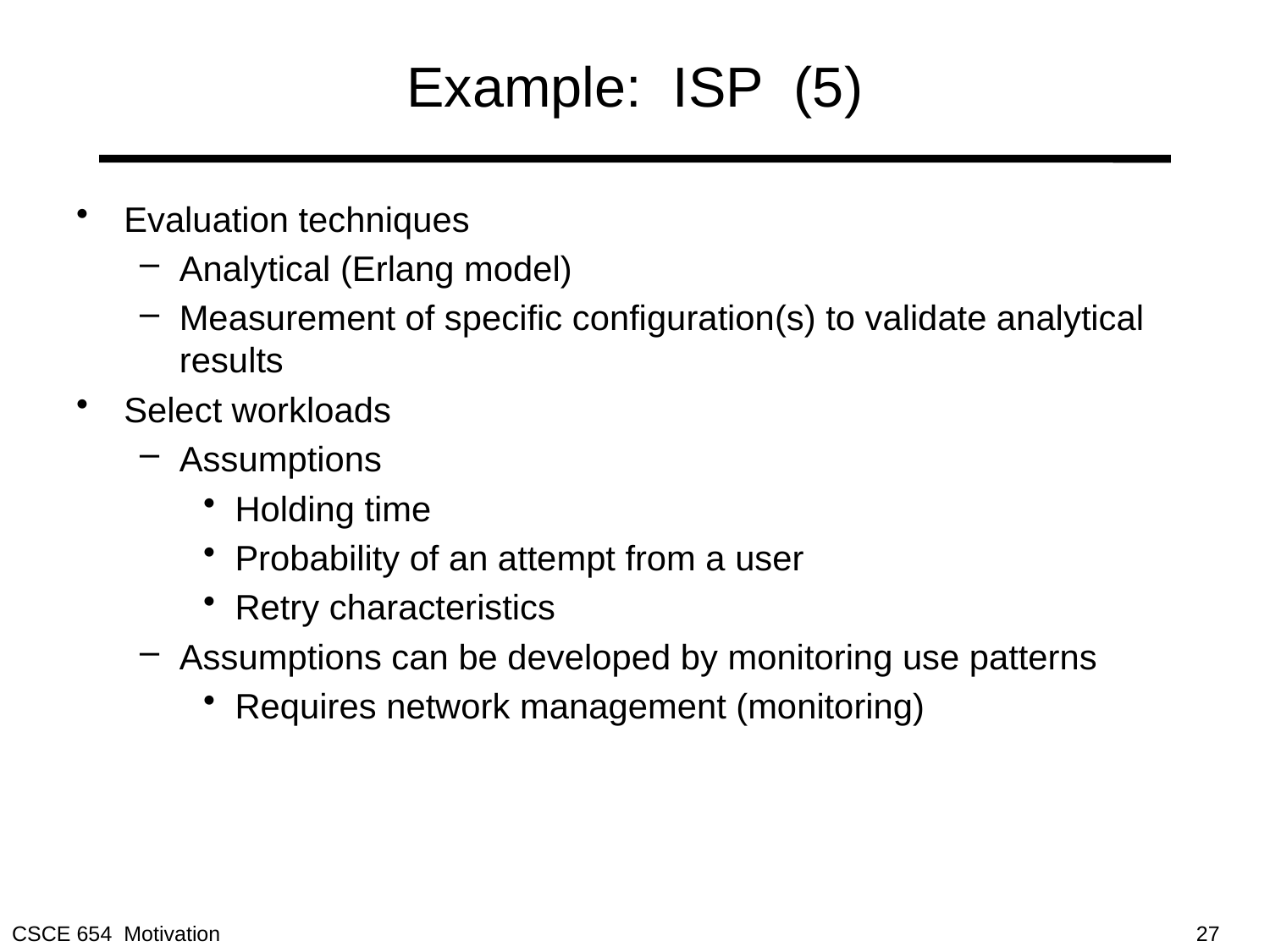

# Example:  ISP  (5)
Evaluation techniques
Analytical (Erlang model)
Measurement of specific configuration(s) to validate analytical results
Select workloads
Assumptions
Holding time
Probability of an attempt from a user
Retry characteristics
Assumptions can be developed by monitoring use patterns
Requires network management (monitoring)